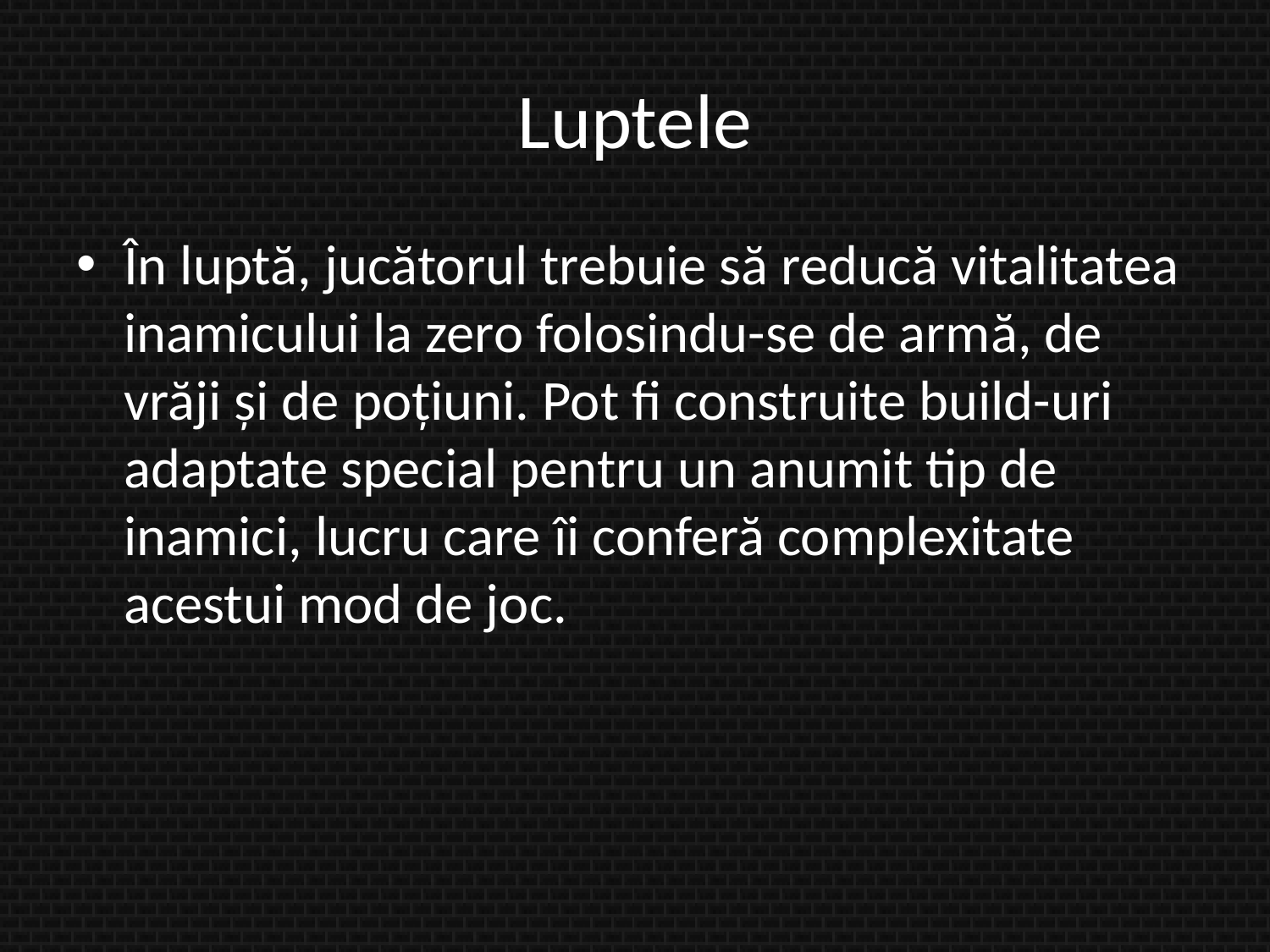

# Luptele
În luptă, jucătorul trebuie să reducă vitalitatea inamicului la zero folosindu-se de armă, de vrăji și de poțiuni. Pot fi construite build-uri adaptate special pentru un anumit tip de inamici, lucru care îi conferă complexitate acestui mod de joc.